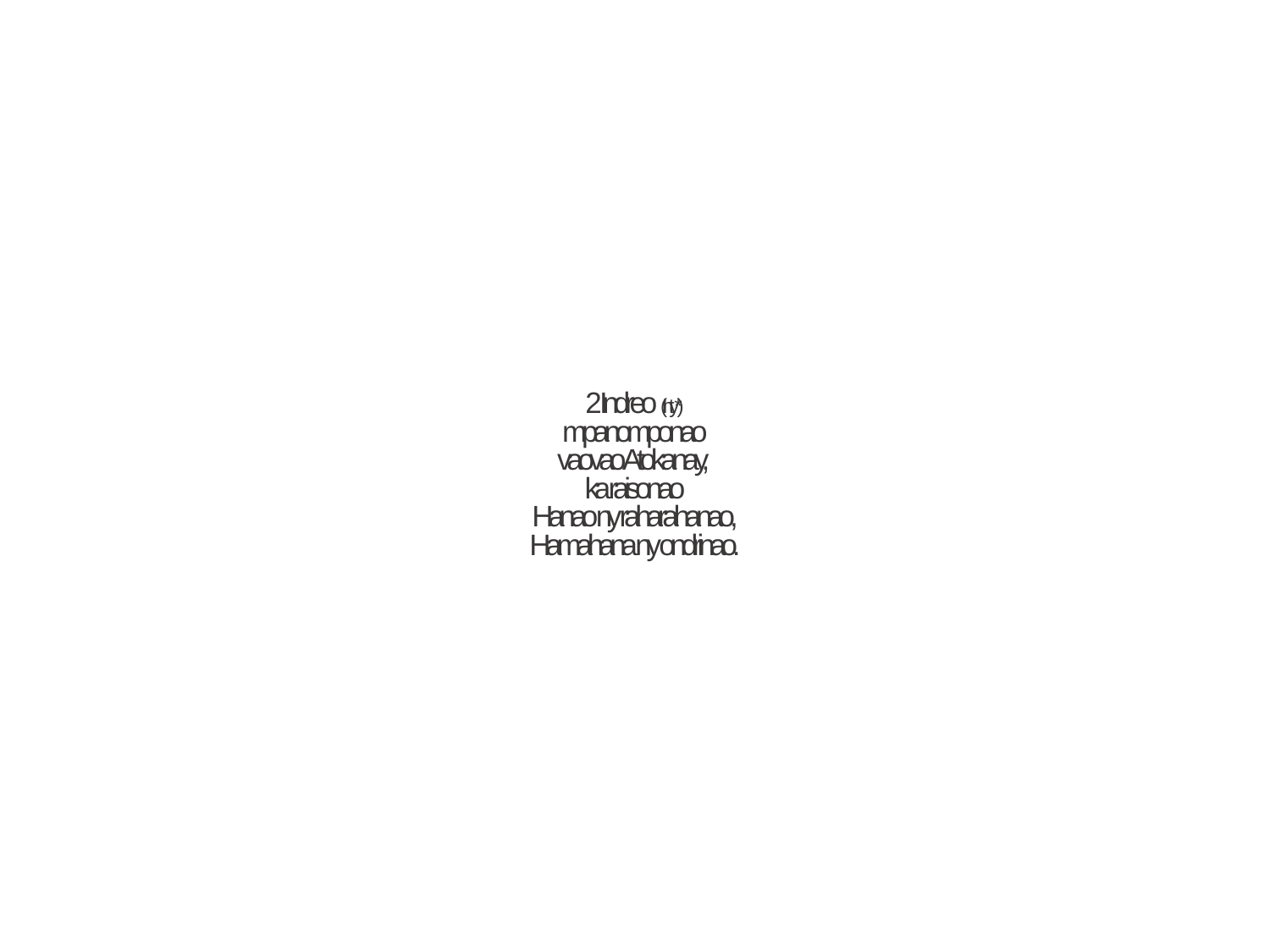

2 Indreo (Inty*)
mpanomponao
vaovao Atokanay,
ka raisonao
Hanao ny raharahanao,
Hamahana ny ondrinao.